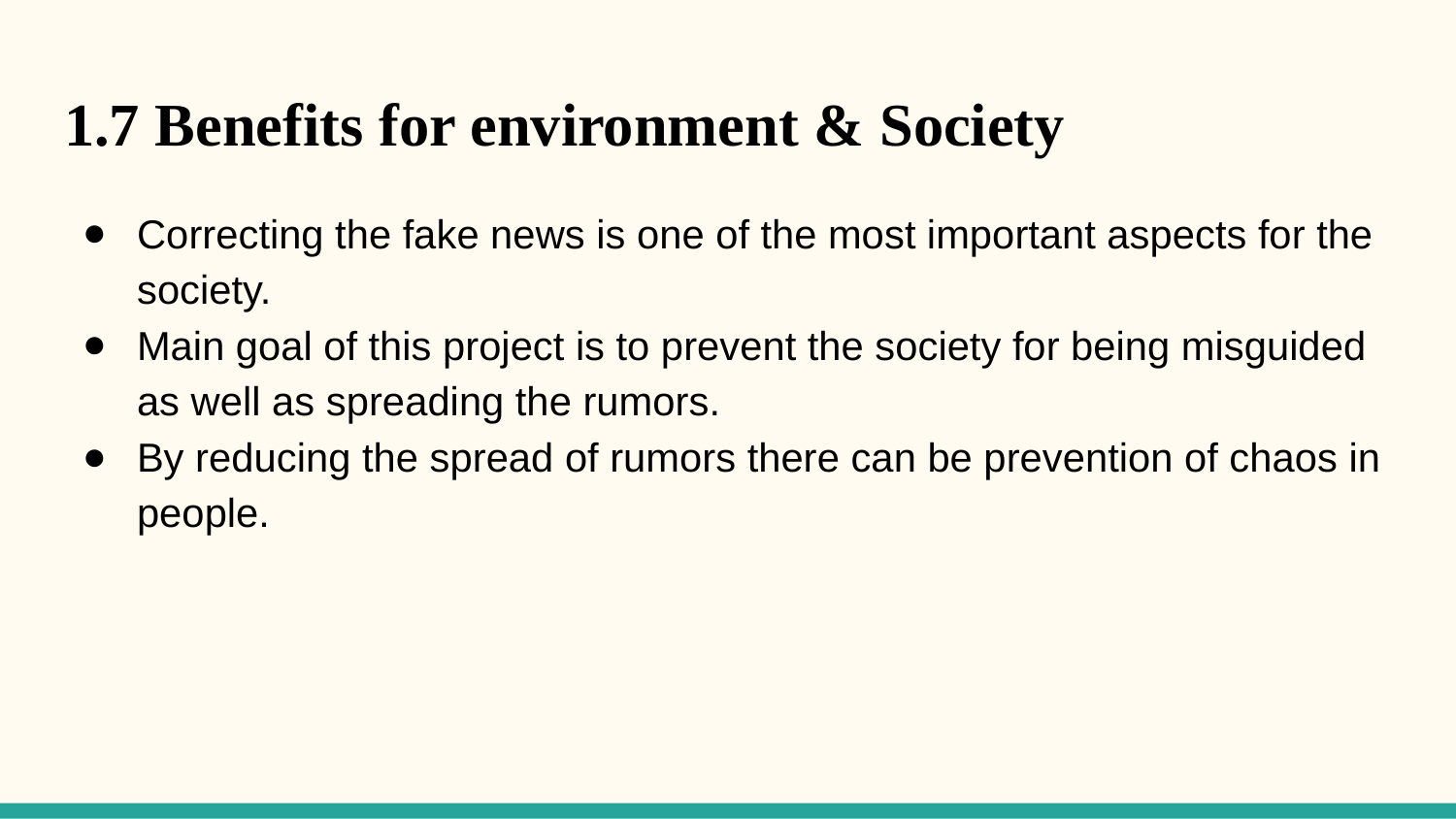

# 1.7 Benefits for environment & Society
Correcting the fake news is one of the most important aspects for the society.
Main goal of this project is to prevent the society for being misguided as well as spreading the rumors.
By reducing the spread of rumors there can be prevention of chaos in people.